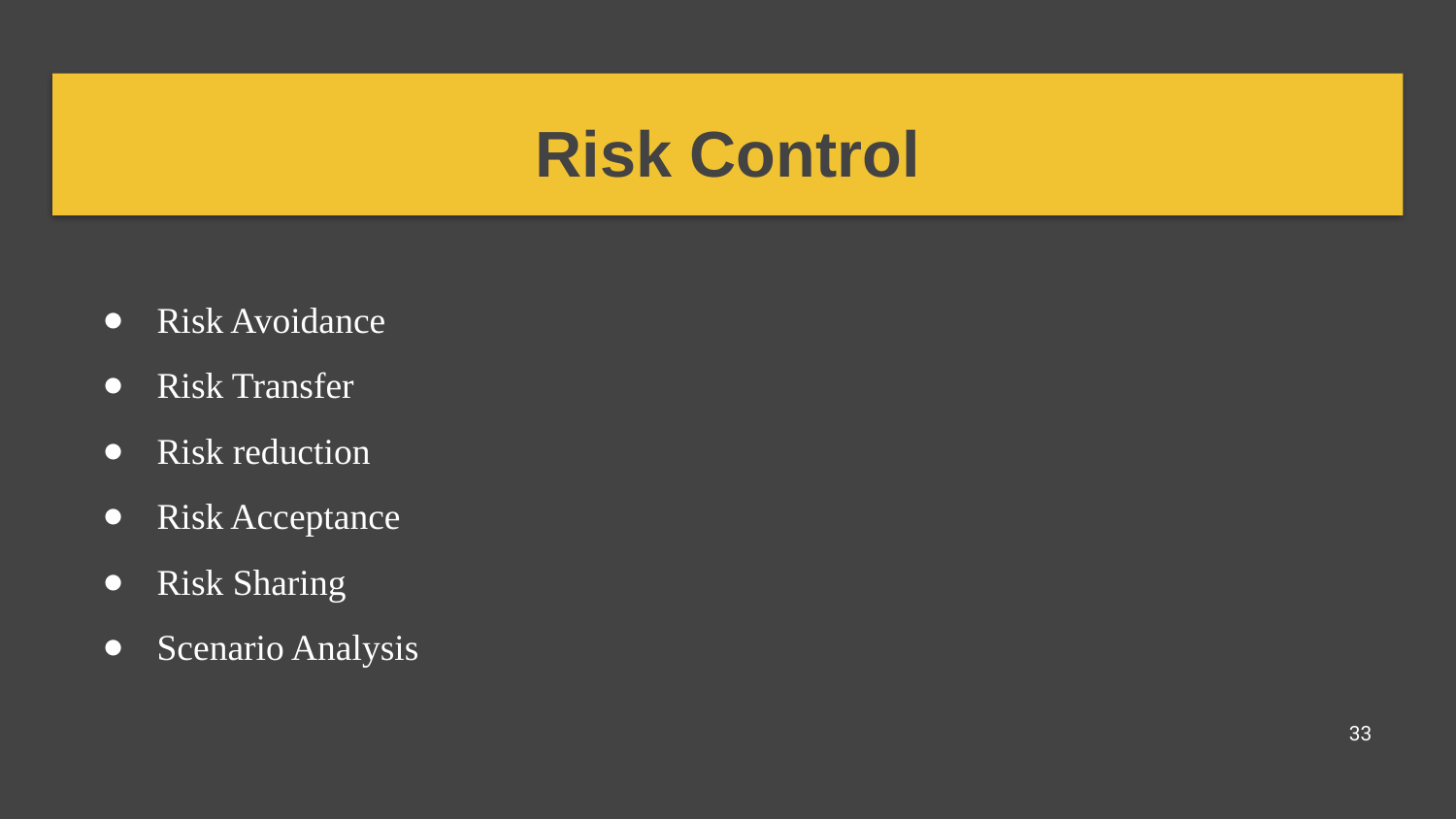

# Risk Control
Risk Avoidance
Risk Transfer
Risk reduction
Risk Acceptance
Risk Sharing
Scenario Analysis

33